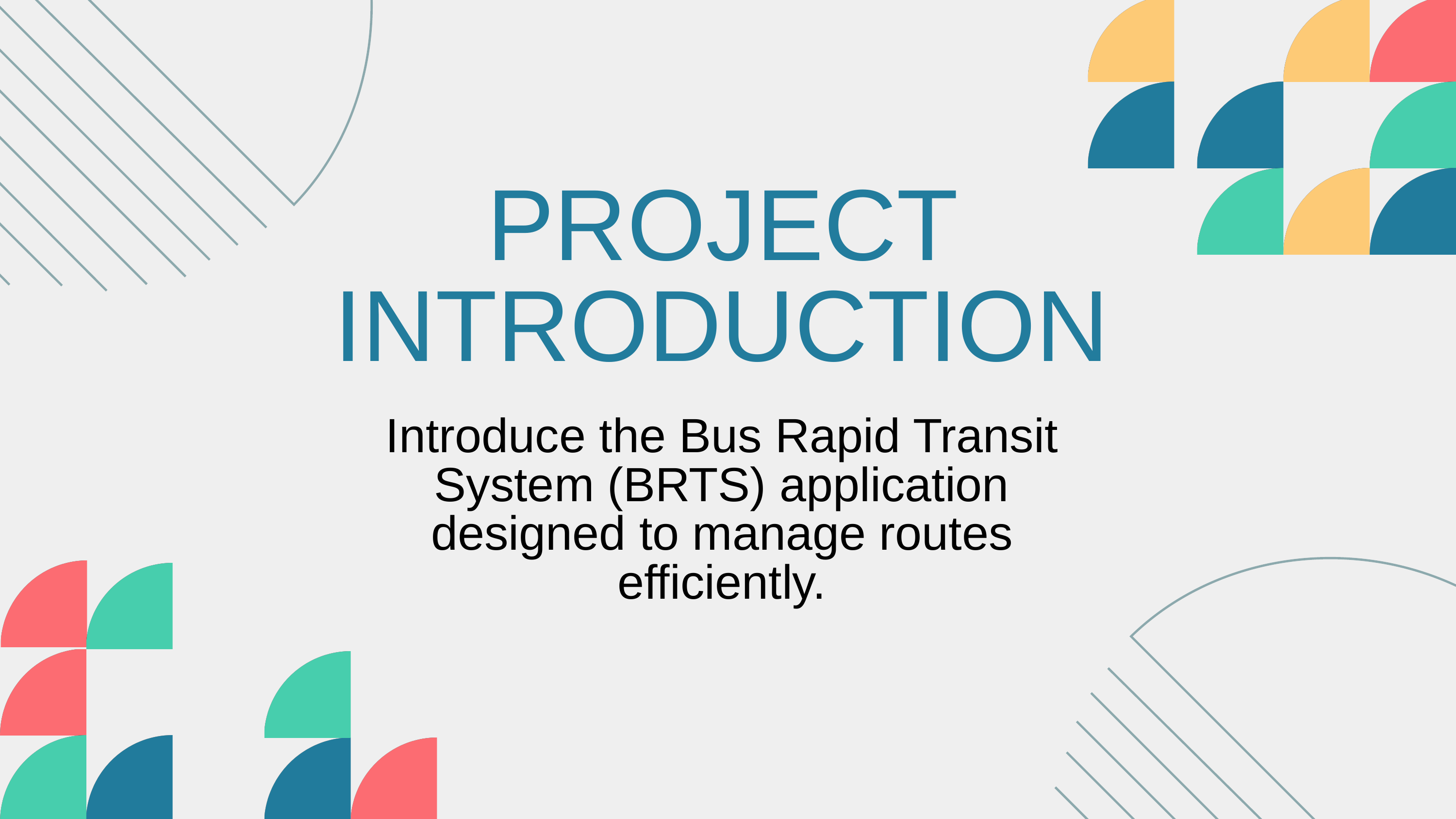

PROJECT INTRODUCTION
Introduce the Bus Rapid Transit System (BRTS) application designed to manage routes efficiently.